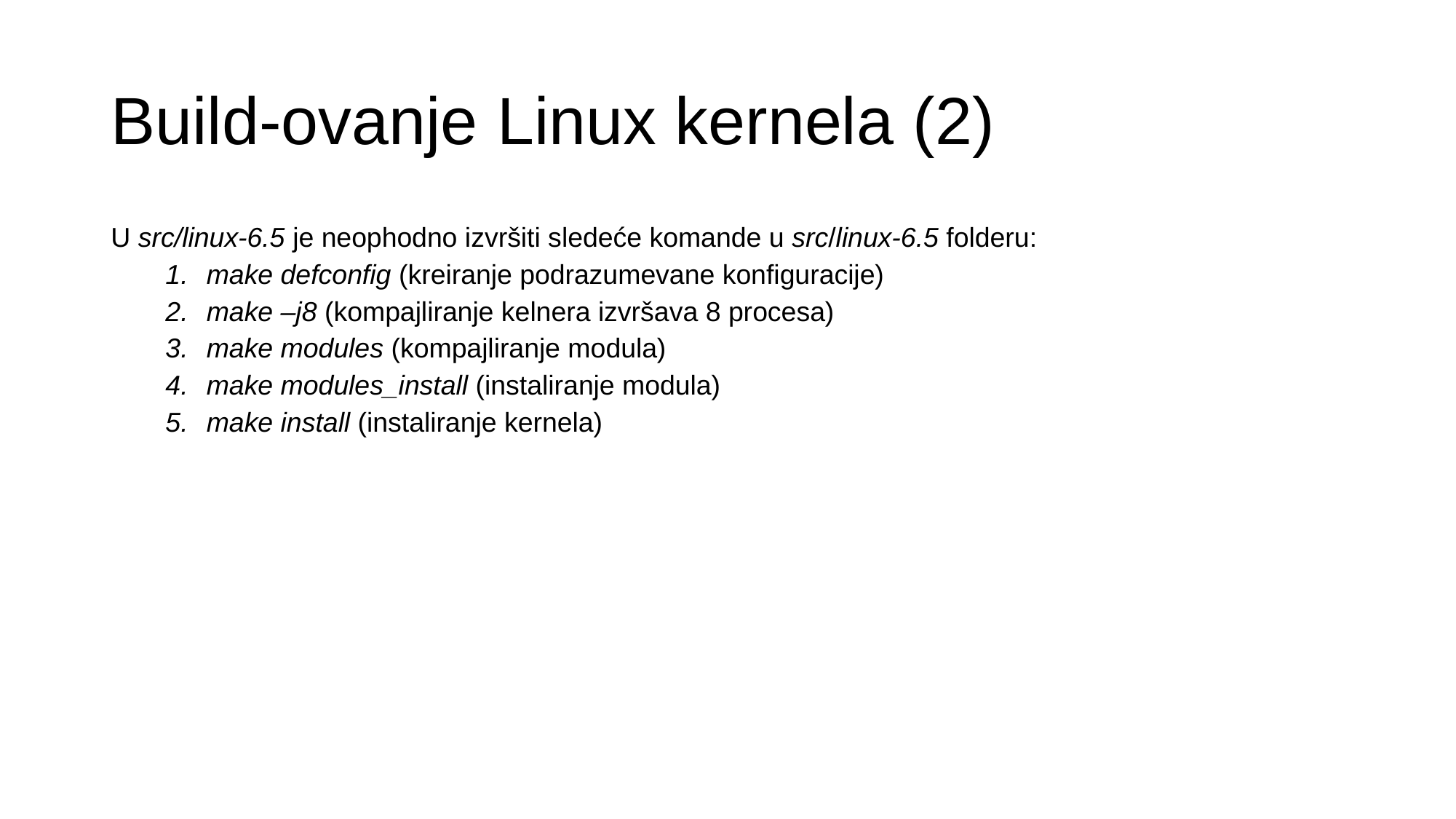

# Build-ovanje Linux kernela (2)
U src/linux-6.5 je neophodno izvršiti sledeće komande u src/linux-6.5 folderu:
make defconfig (kreiranje podrazumevane konfiguracije)
make –j8 (kompajliranje kelnera izvršava 8 procesa)
make modules (kompajliranje modula)
make modules_install (instaliranje modula)
make install (instaliranje kernela)